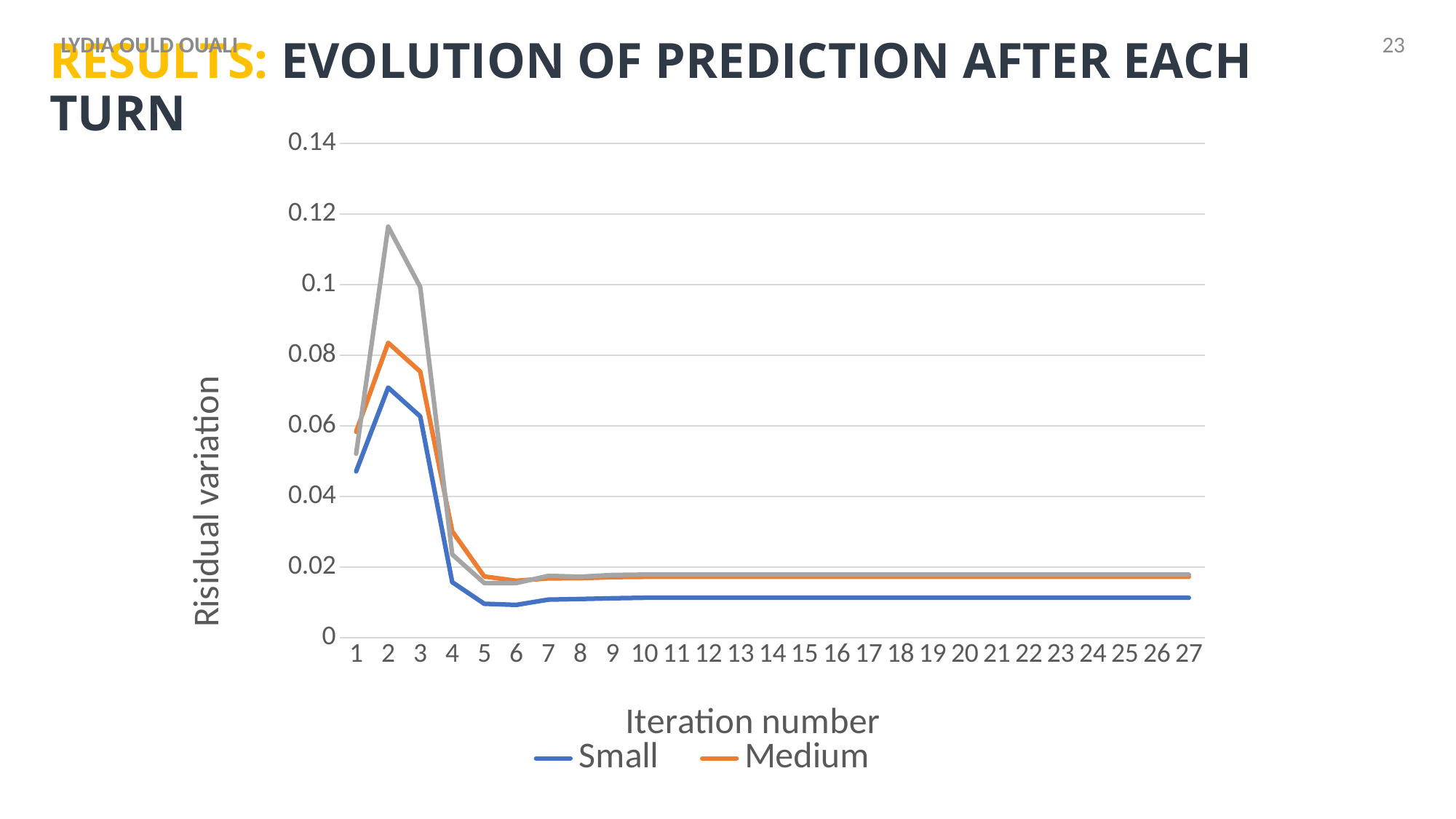

LYDIA OULD OUALI
23
# Results: Evolution of prediction after each turn

### Chart

| Category | Small | Medium | Large |
|---|---|---|---|